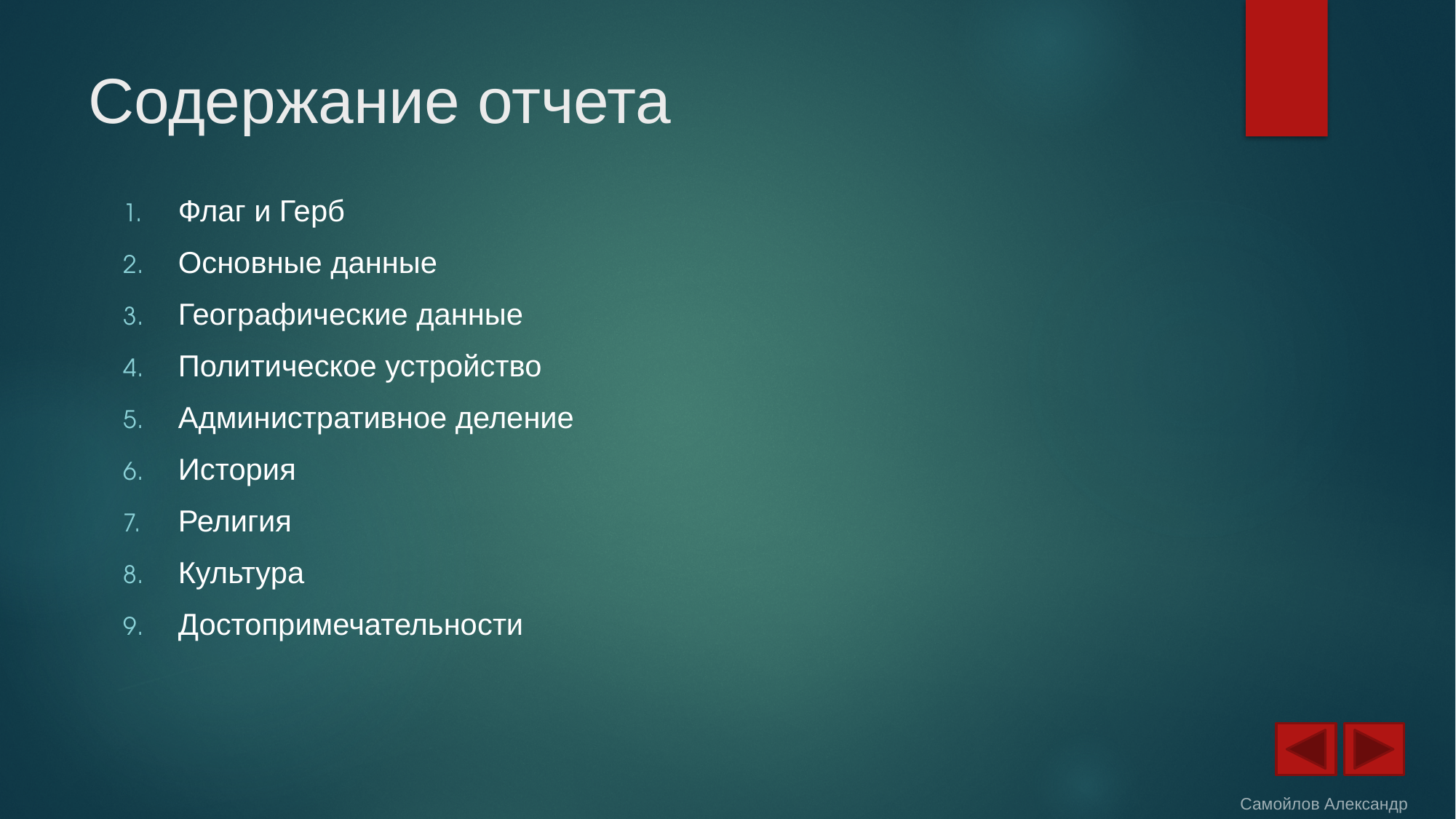

# Содержание отчета
Флаг и Герб
Основные данные
Географические данные
Политическое устройство
Административное деление
История
Религия
Культура
Достопримечательности

Самойлов Александр